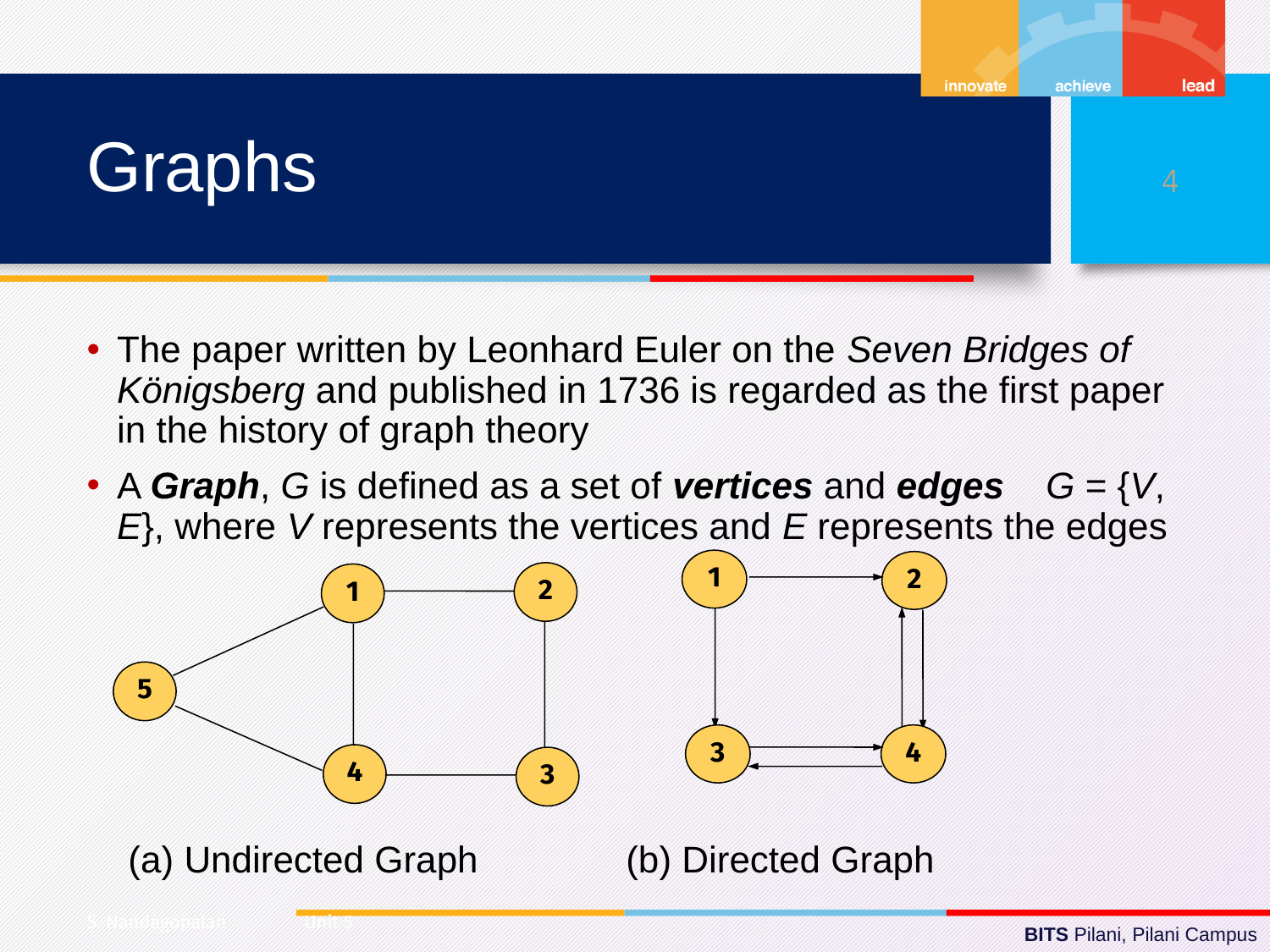

# Graphs
4
The paper written by Leonhard Euler on the Seven Bridges of Königsberg and published in 1736 is regarded as the first paper in the history of graph theory
A Graph, G is defined as a set of vertices and edges    G = {V, E}, where V represents the vertices and E represents the edges

    (a) Undirected Graph	      (b) Directed Graph

1

2

3
4

2
1

5

4

3

S. Nandagopalan                Unit 5